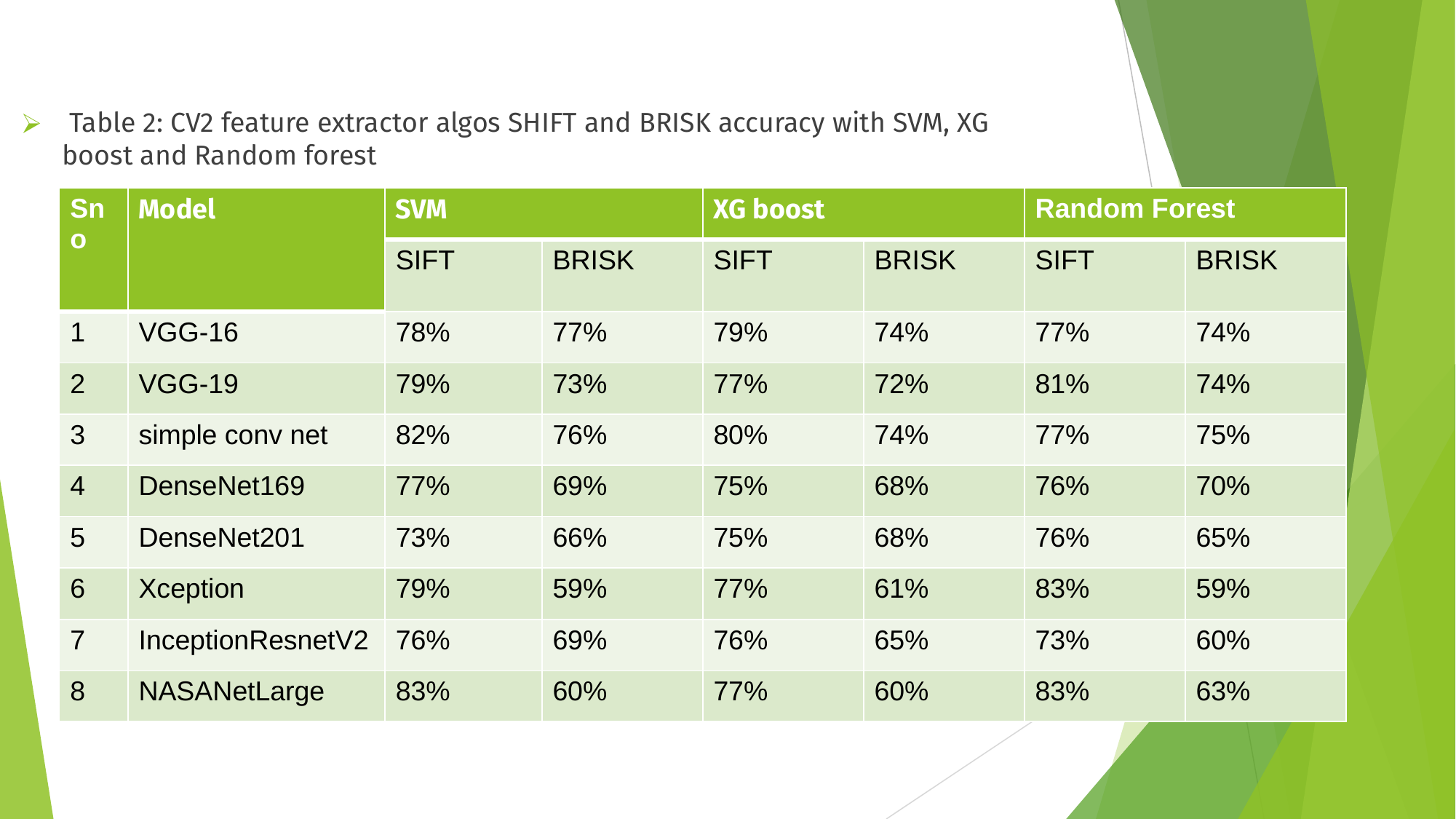

Table 2: CV2 feature extractor algos SHIFT and BRISK accuracy with SVM, XG boost and Random forest
| Sno | Model | SVM |  | XG boost |  | Random Forest |  |
| --- | --- | --- | --- | --- | --- | --- | --- |
|  |  | SIFT | BRISK | SIFT | BRISK | SIFT | BRISK |
| 1 | VGG-16 | 78% | 77% | 79% | 74% | 77% | 74% |
| 2 | VGG-19 | 79% | 73% | 77% | 72% | 81% | 74% |
| 3 | simple conv net | 82% | 76% | 80% | 74% | 77% | 75% |
| 4 | DenseNet169 | 77% | 69% | 75% | 68% | 76% | 70% |
| 5 | DenseNet201 | 73% | 66% | 75% | 68% | 76% | 65% |
| 6 | Xception | 79% | 59% | 77% | 61% | 83% | 59% |
| 7 | InceptionResnetV2 | 76% | 69% | 76% | 65% | 73% | 60% |
| 8 | NASANetLarge | 83% | 60% | 77% | 60% | 83% | 63% |